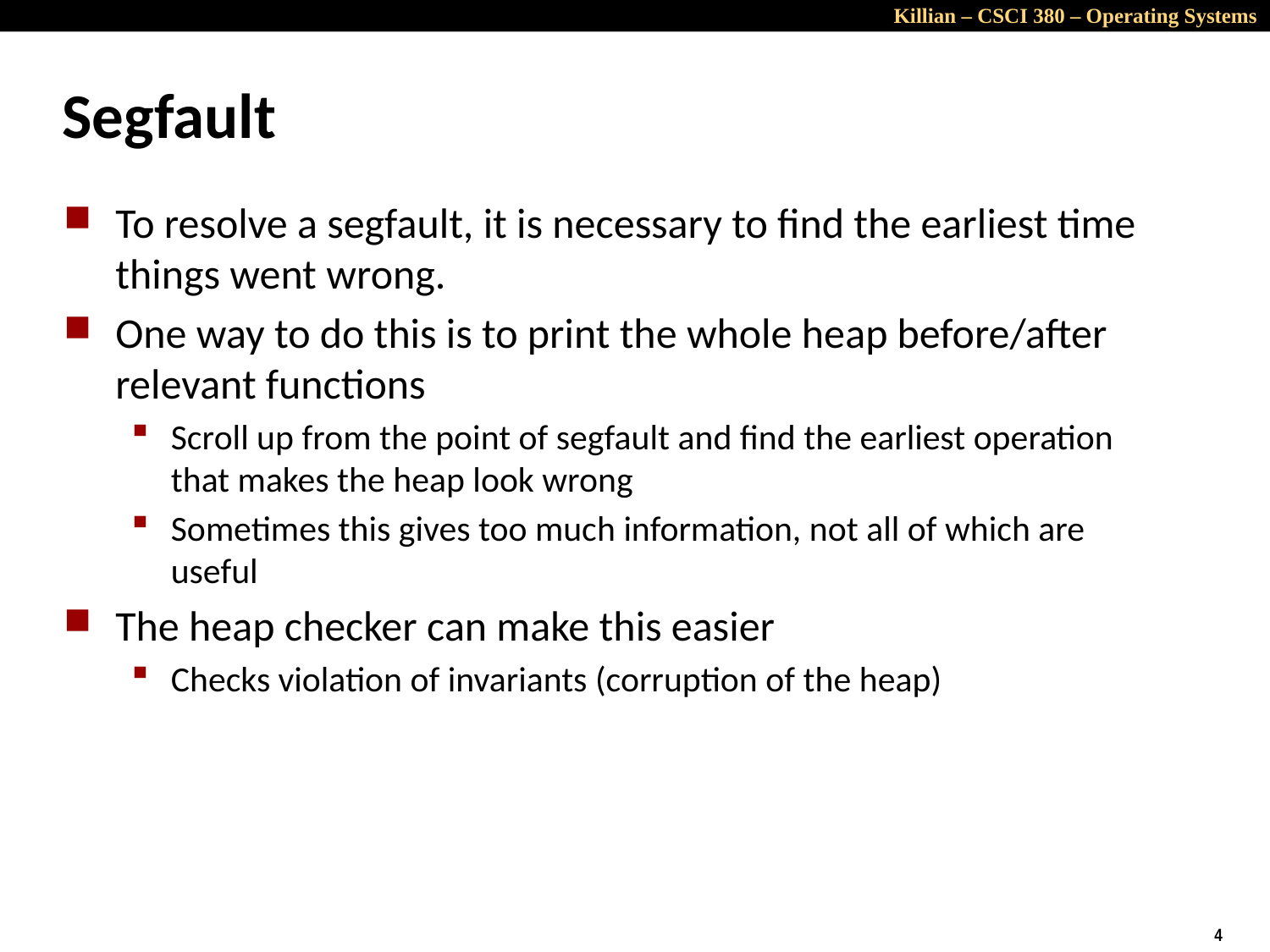

# Segfault
To resolve a segfault, it is necessary to find the earliest time things went wrong.
One way to do this is to print the whole heap before/after relevant functions
Scroll up from the point of segfault and find the earliest operation that makes the heap look wrong
Sometimes this gives too much information, not all of which are useful
The heap checker can make this easier
Checks violation of invariants (corruption of the heap)